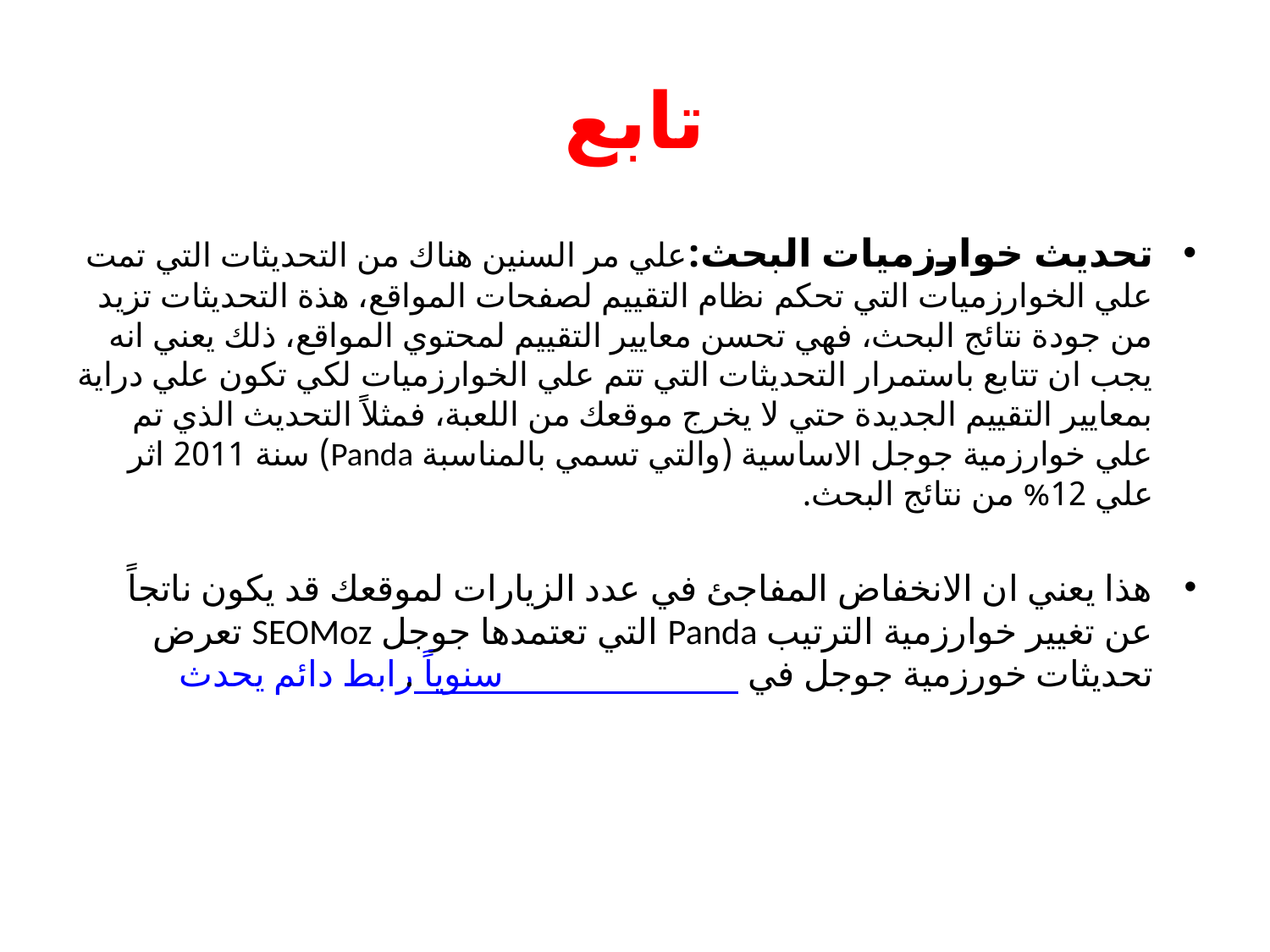

# تابع
تحديث خوارزميات البحث:علي مر السنين هناك من التحديثات التي تمت علي الخوارزميات التي تحكم نظام التقييم لصفحات المواقع، هذة التحديثات تزيد من جودة نتائج البحث، فهي تحسن معايير التقييم لمحتوي المواقع، ذلك يعني انه يجب ان تتابع باستمرار التحديثات التي تتم علي الخوارزميات لكي تكون علي دراية بمعايير التقييم الجديدة حتي لا يخرج موقعك من اللعبة، فمثلاً التحديث الذي تم علي خوارزمية جوجل الاساسية (والتي تسمي بالمناسبة Panda) سنة 2011 اثر علي 12% من نتائج البحث.

هذا يعني ان الانخفاض المفاجئ في عدد الزيارات لموقعك قد يكون ناتجاً عن تغيير خوارزمية الترتيب Panda التي تعتمدها جوجل SEOMoz تعرض تحديثات خورزمية جوجل في رابط دائم يحدث سنوياً.